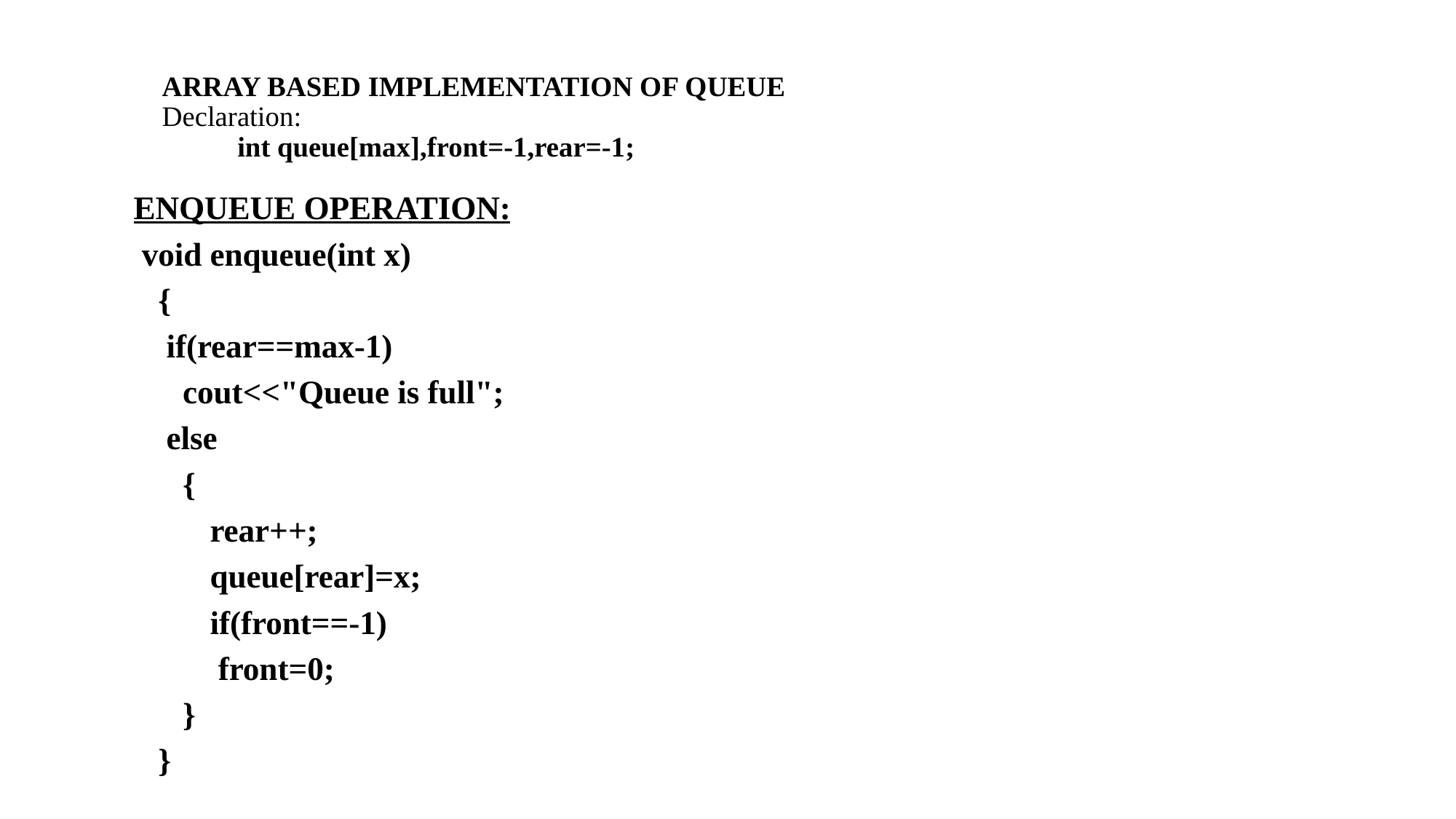

# ARRAY BASED IMPLEMENTATION OF QUEUE Declaration: int queue[max],front=-1,rear=-1;
ENQUEUE OPERATION:
 void enqueue(int x)
   {
    if(rear==max-1)
      cout<<"Queue is full";
    else
      {
	rear++;
	queue[rear]=x;
	if(front==-1)
	 front=0;
      }
   }